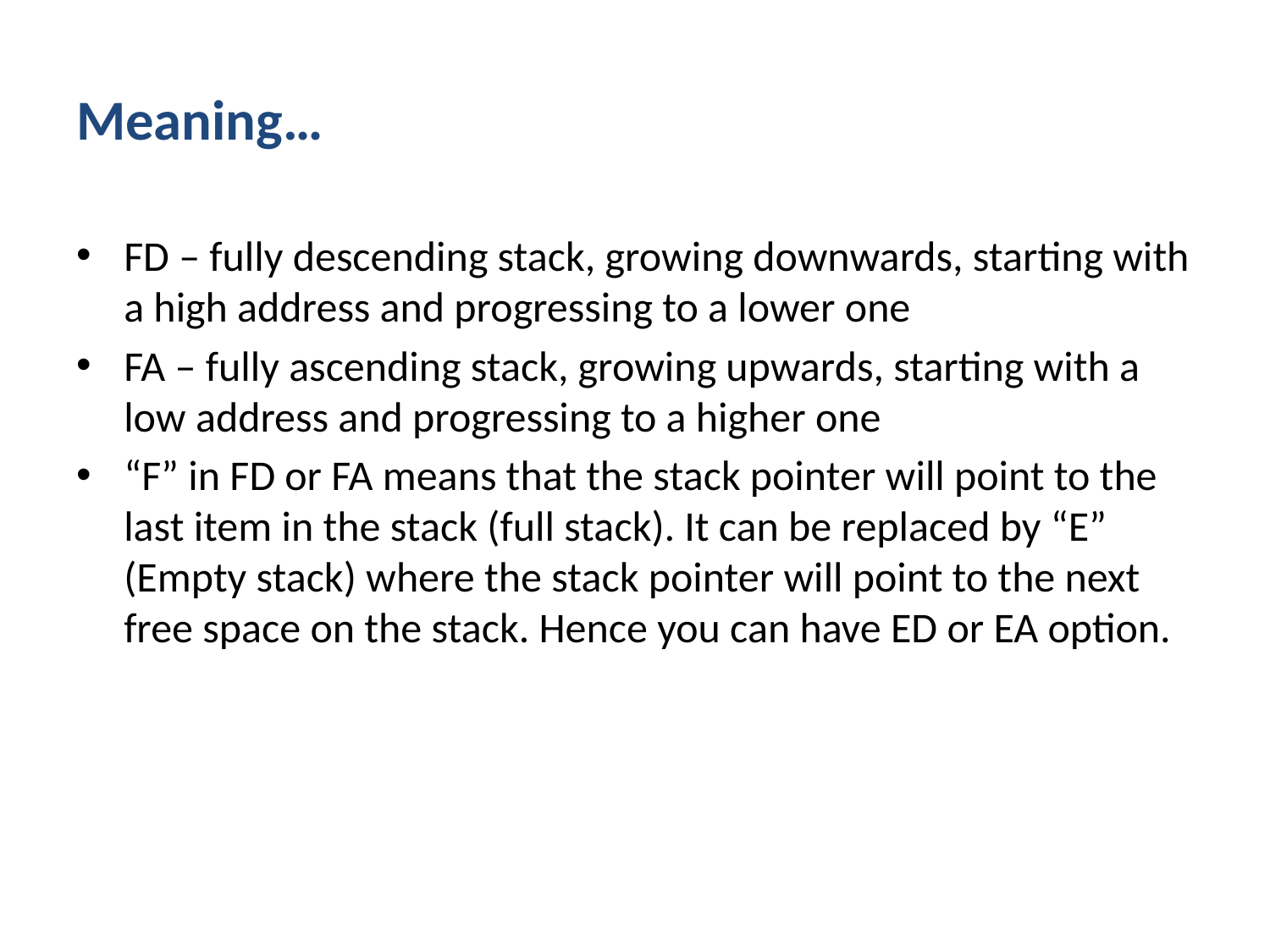

# Meaning…
FD – fully descending stack, growing downwards, starting with a high address and progressing to a lower one
FA – fully ascending stack, growing upwards, starting with a low address and progressing to a higher one
“F” in FD or FA means that the stack pointer will point to the last item in the stack (full stack). It can be replaced by “E” (Empty stack) where the stack pointer will point to the next free space on the stack. Hence you can have ED or EA option.